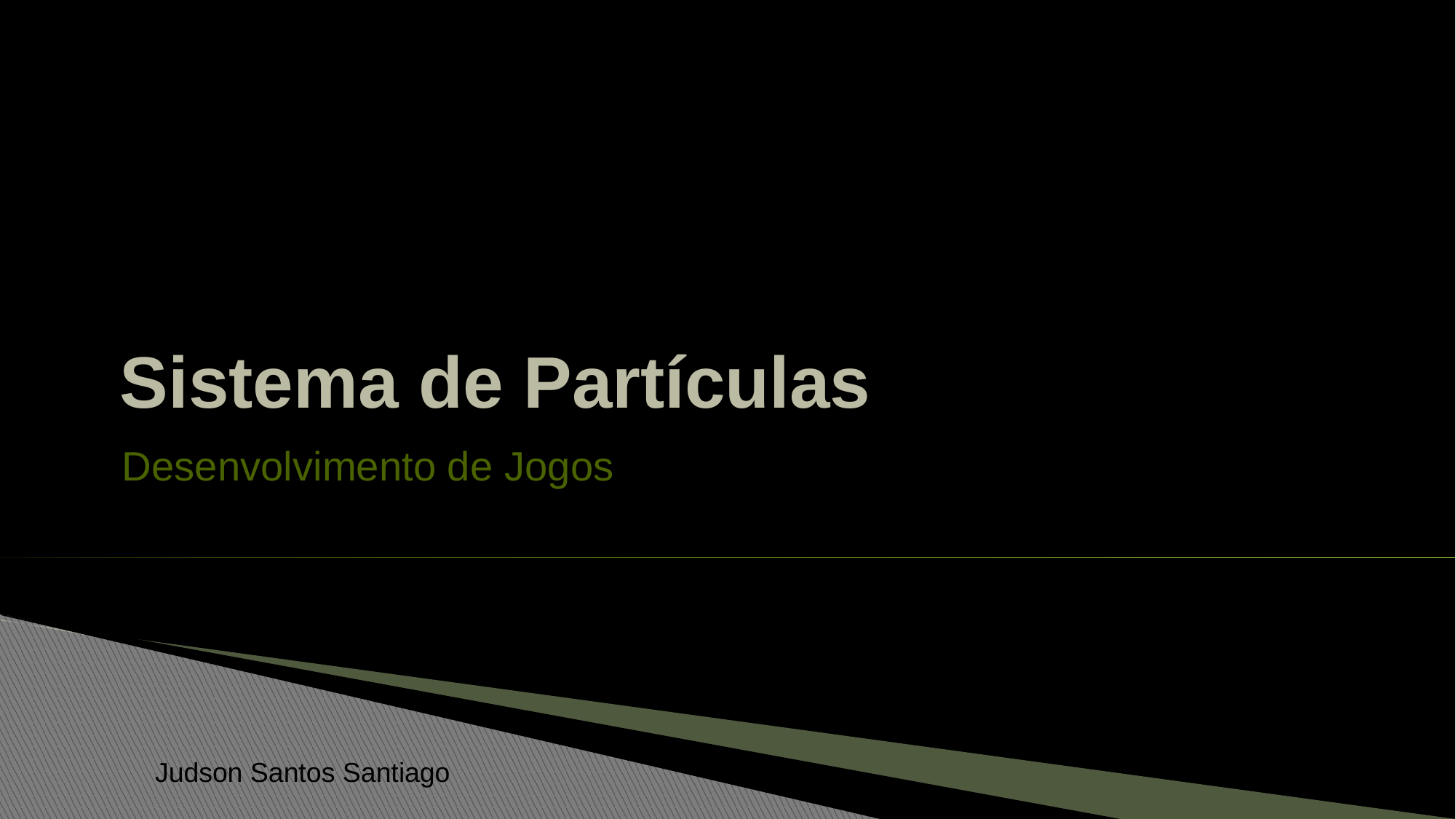

# Sistema de Partículas
Desenvolvimento de Jogos